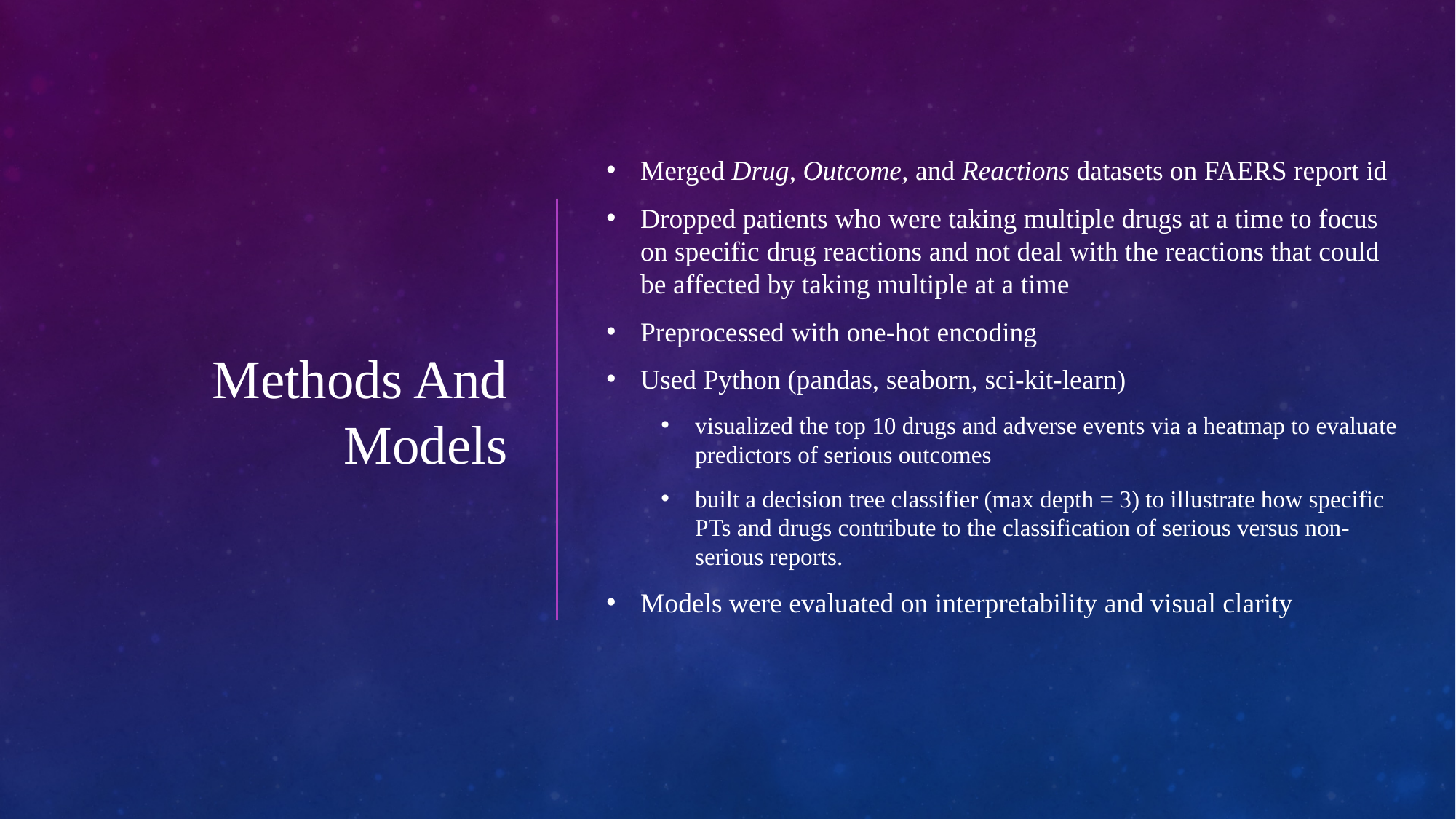

# Methods And Models
Merged Drug, Outcome, and Reactions datasets on FAERS report id
Dropped patients who were taking multiple drugs at a time to focus on specific drug reactions and not deal with the reactions that could be affected by taking multiple at a time
Preprocessed with one-hot encoding
Used Python (pandas, seaborn, sci-kit-learn)
visualized the top 10 drugs and adverse events via a heatmap to evaluate predictors of serious outcomes
built a decision tree classifier (max depth = 3) to illustrate how specific PTs and drugs contribute to the classification of serious versus non- serious reports.
Models were evaluated on interpretability and visual clarity